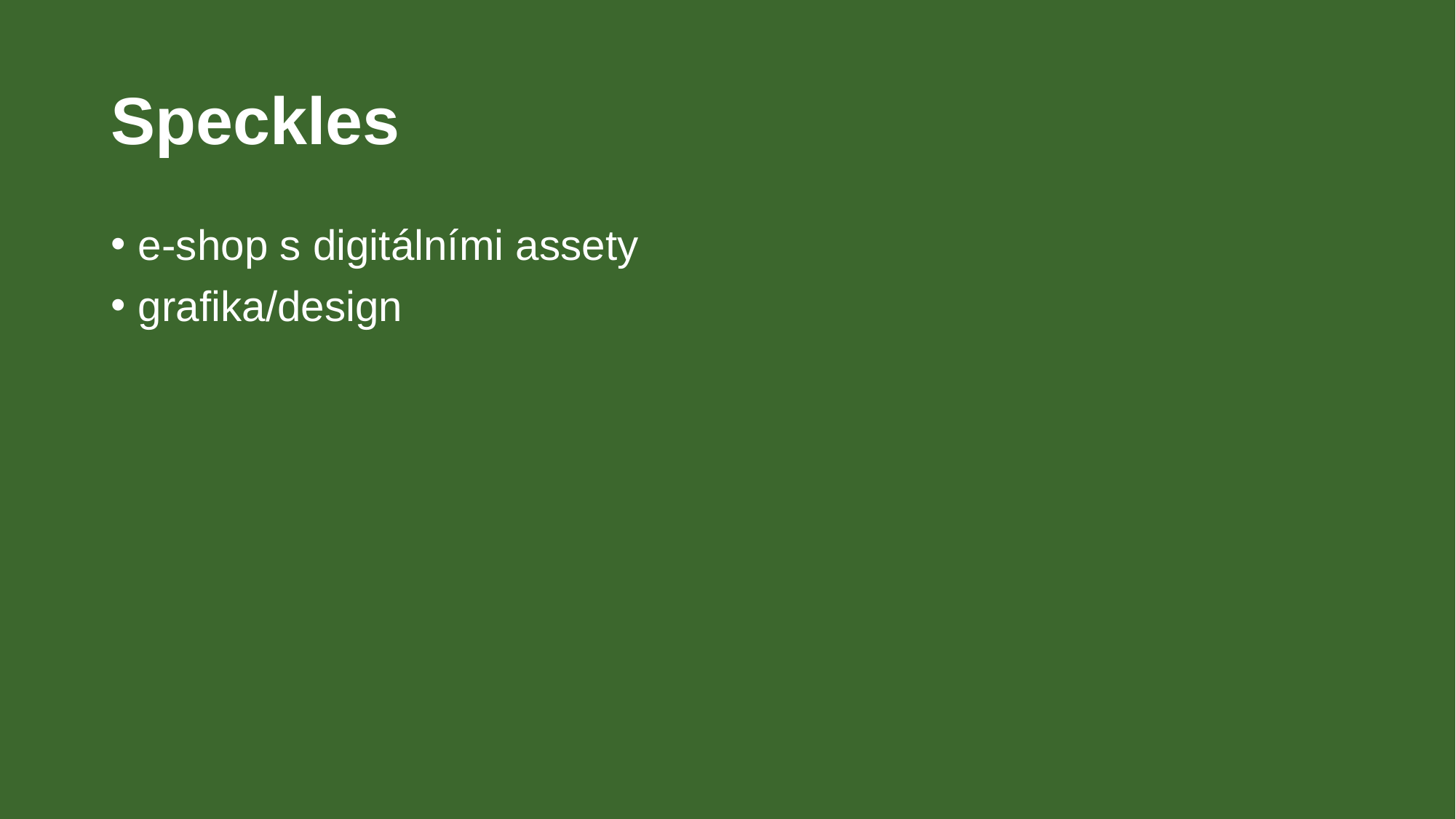

# Speckles
e-shop s digitálními assety
grafika/design